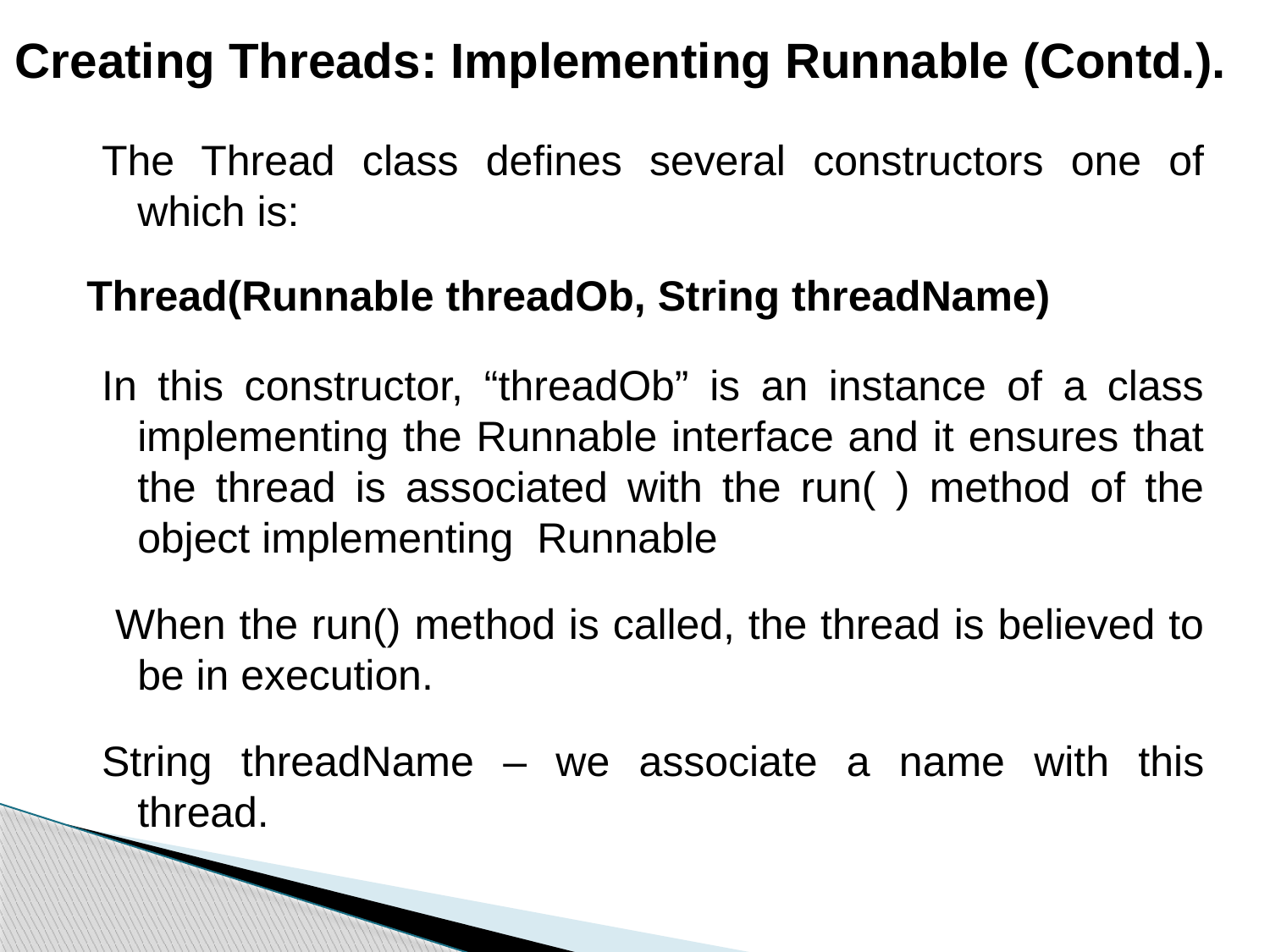

# Creating Threads: Implementing Runnable (Contd.).
The Thread class defines several constructors one of which is:

Thread(Runnable threadOb, String threadName)

In this constructor, “threadOb” is an instance of a class implementing the Runnable interface and it ensures that the thread is associated with the run( ) method of the object implementing  Runnable

 When the run() method is called, the thread is believed to be in execution.

String threadName – we associate a name with this thread.